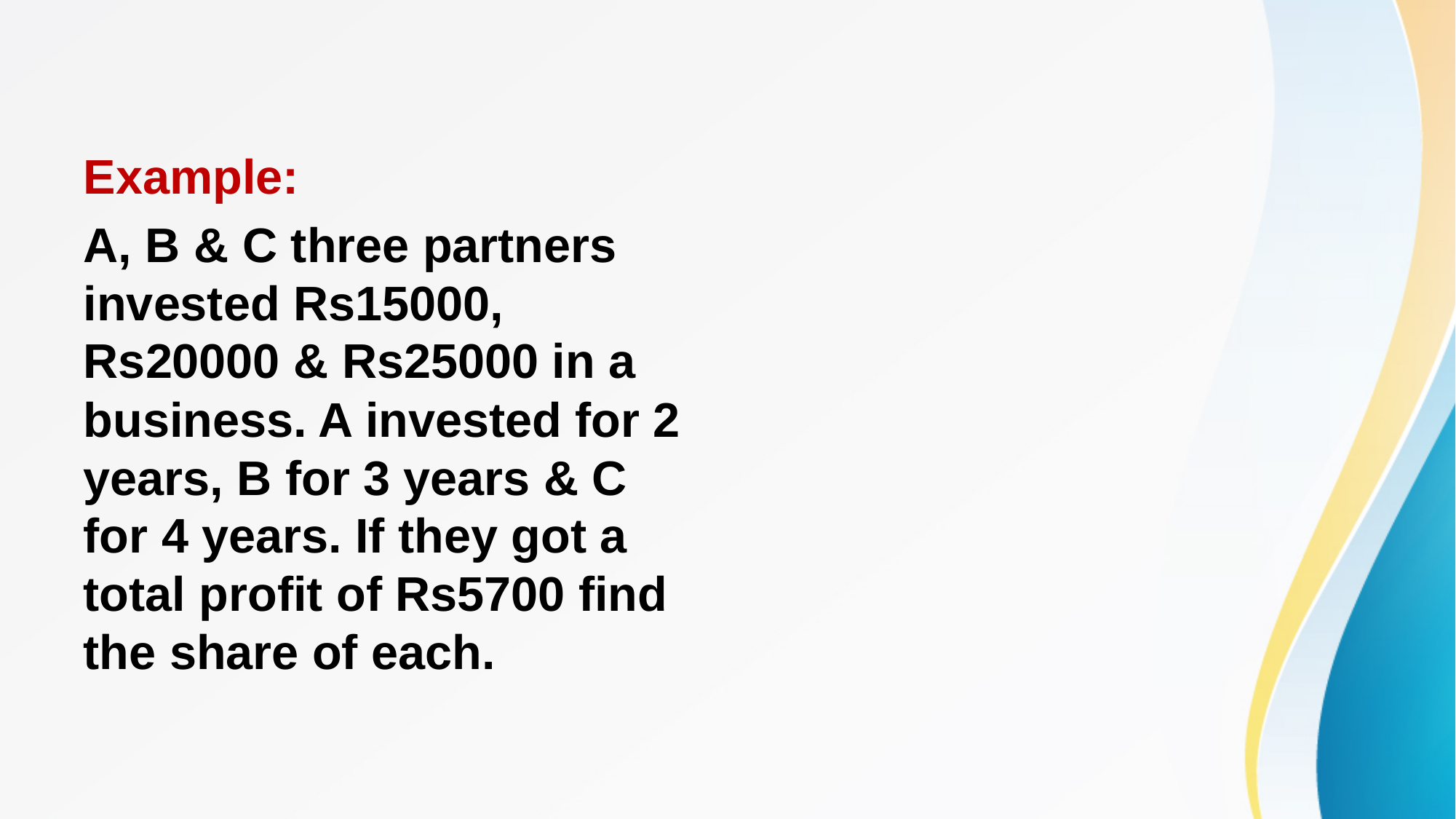

#
Example:
A, B & C three partners invested Rs15000, Rs20000 & Rs25000 in a business. A invested for 2 years, B for 3 years & C for 4 years. If they got a total profit of Rs5700 find the share of each.